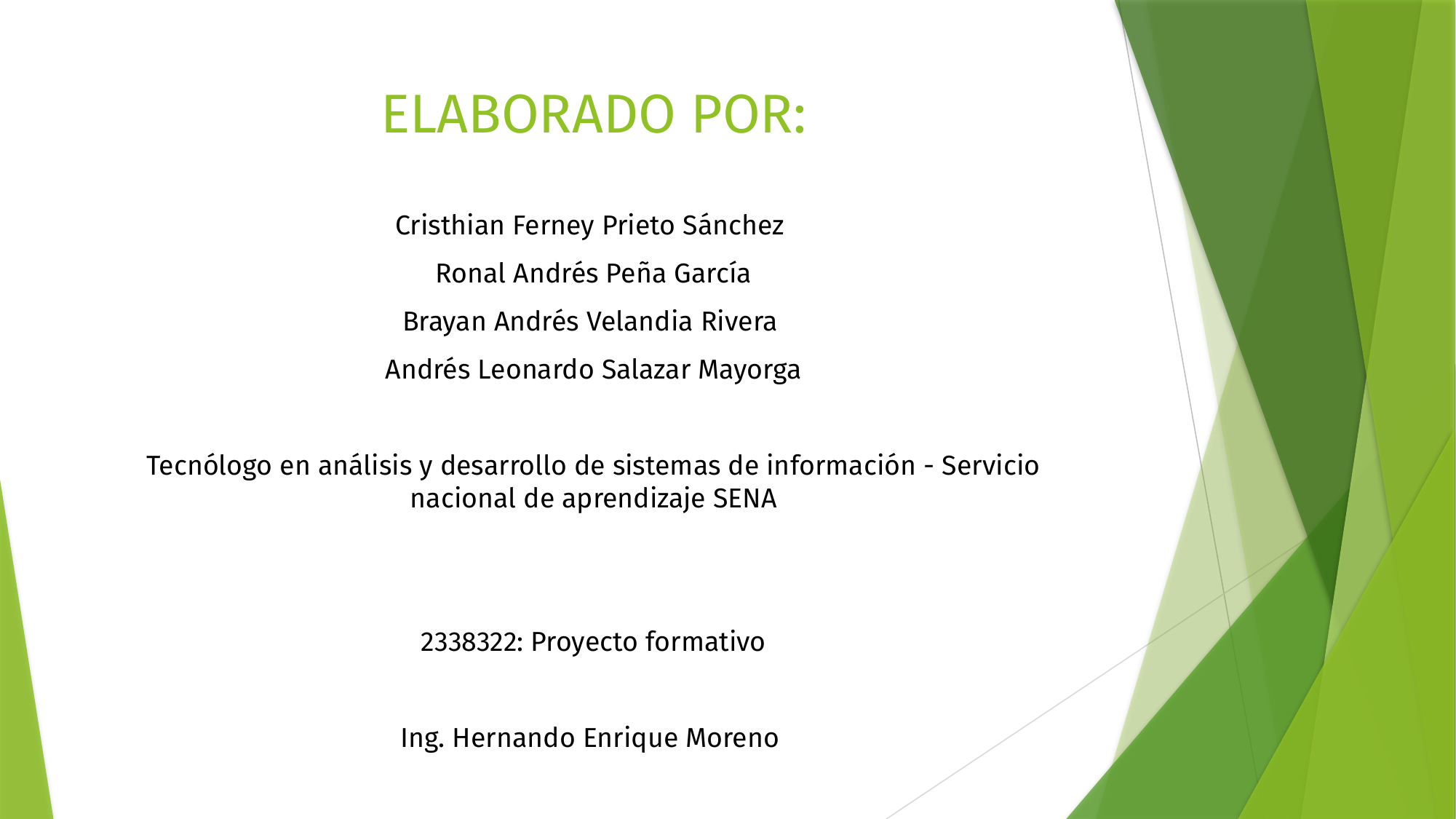

# ELABORADO POR:

Cristhian Ferney Prieto Sánchez
Ronal Andrés Peña García
Brayan Andrés Velandia Rivera
Andrés Leonardo Salazar Mayorga

Tecnólogo en análisis y desarrollo de sistemas de información - Servicio nacional de aprendizaje SENA

2338322: Proyecto formativo

Ing. Hernando Enrique Moreno